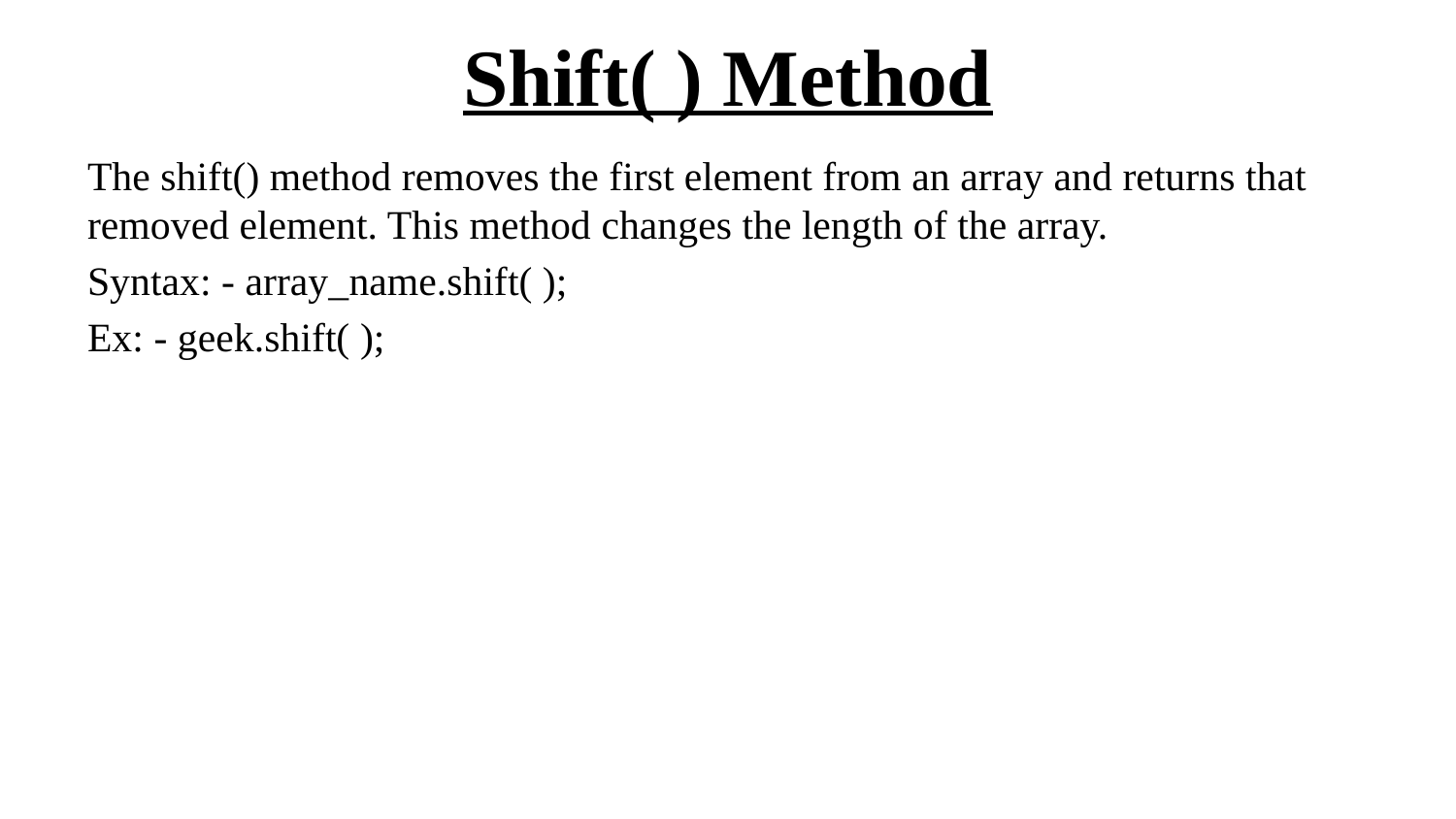

# Shift( ) Method
The shift() method removes the first element from an array and returns that removed element. This method changes the length of the array.
Syntax: - array_name.shift( );
Ex: - geek.shift( );